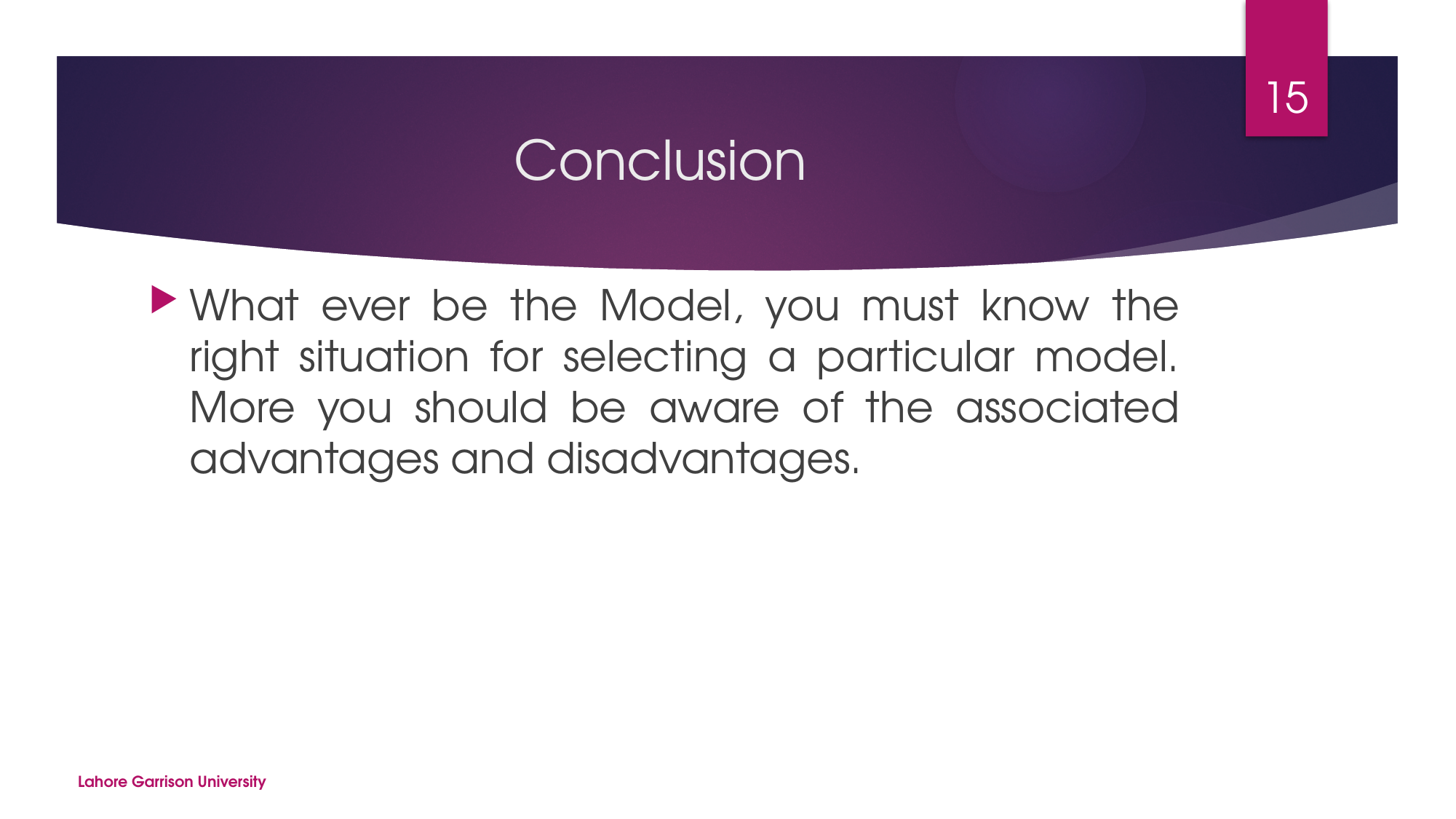

15
# Conclusion
What ever be the Model, you must know the right situation for selecting a particular model. More you should be aware of the associated advantages and disadvantages.

Lahore Garrison University